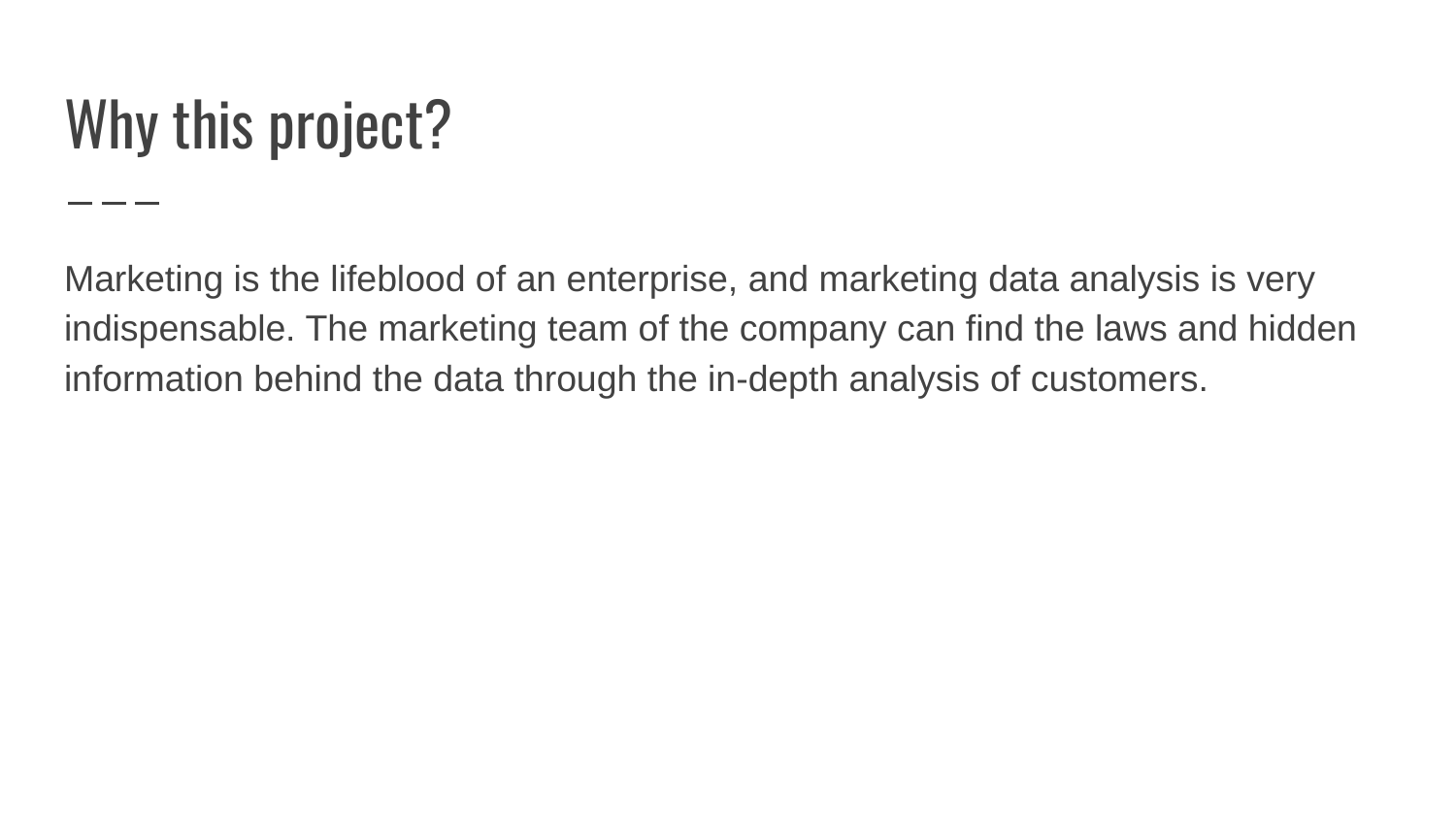

# Why this project?
Marketing is the lifeblood of an enterprise, and marketing data analysis is very indispensable. The marketing team of the company can find the laws and hidden information behind the data through the in-depth analysis of customers.